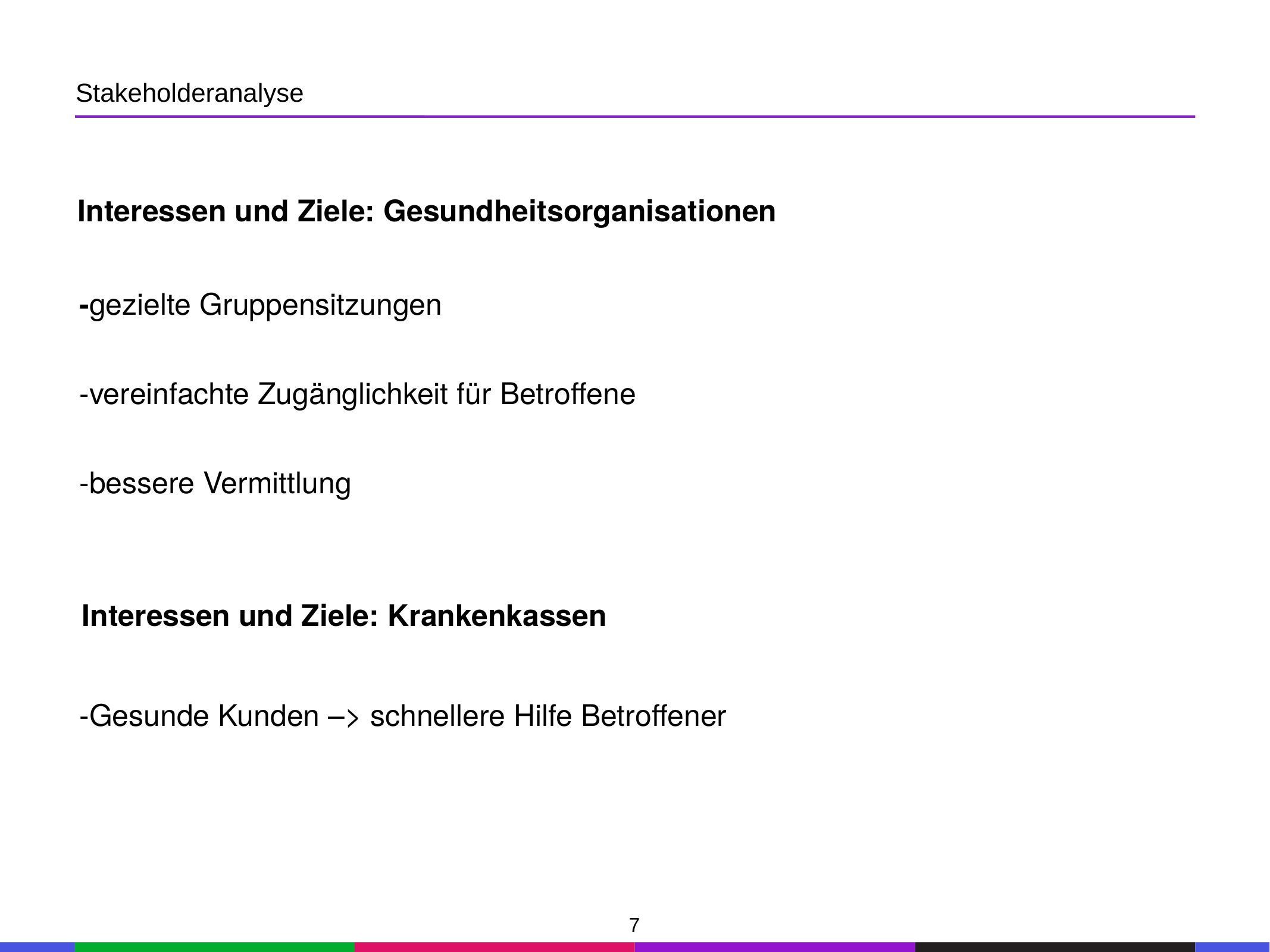

67
Stakeholderanalyse
53

21
53
Interessen und Ziele: Gesundheitsorganisationen
-gezielte Gruppensitzungen
-vereinfachte Zugänglichkeit für Betroffene
-bessere Vermittlung
21
53
21
53
21
53
21
53
Interessen und Ziele: Krankenkassen
21
53
-Gesunde Kunden –> schnellere Hilfe Betroffener
21
53
21
53
7

133
21
133
21
133
21
133
21
133
21
133